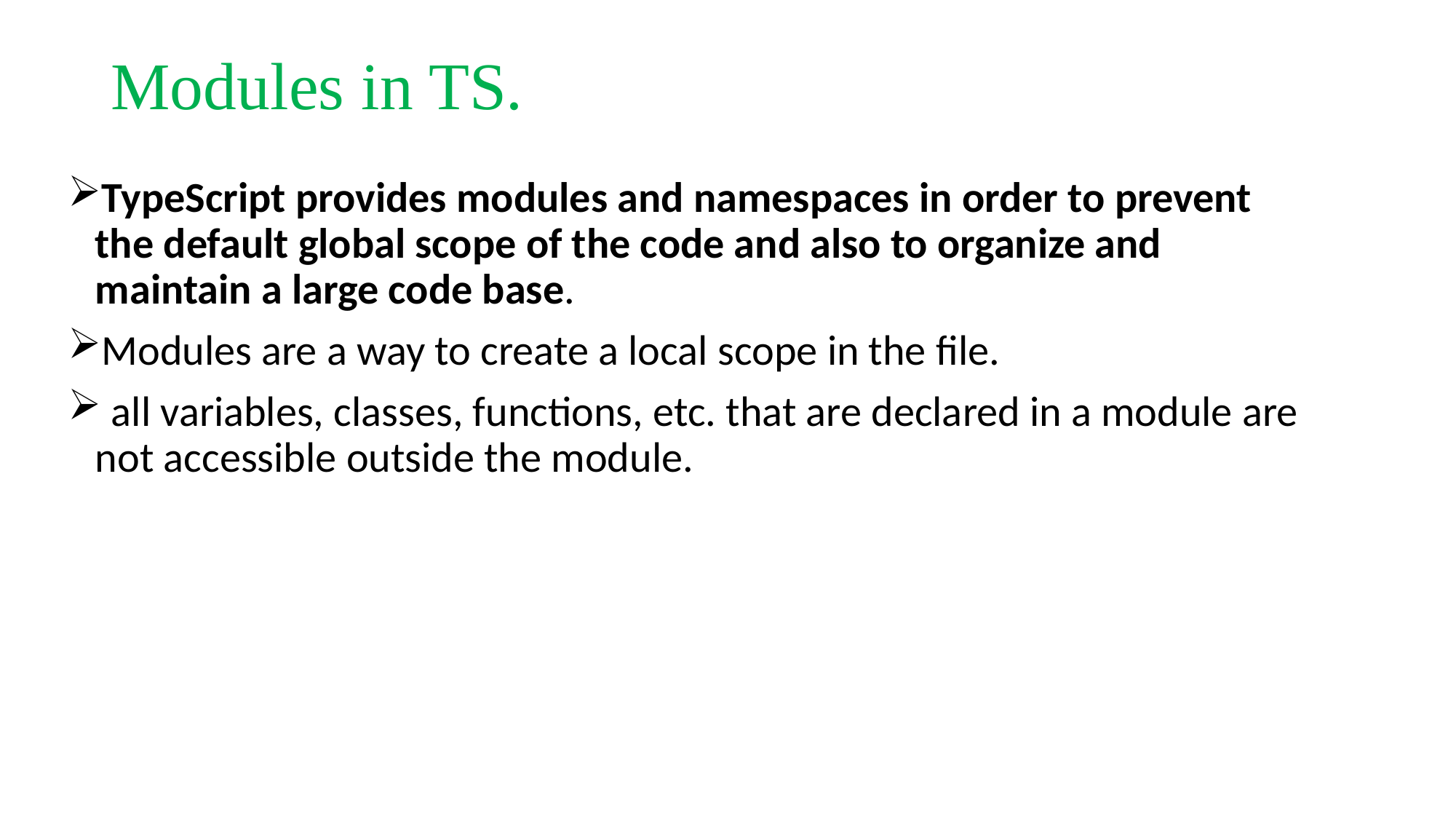

# Modules in TS.
TypeScript provides modules and namespaces in order to prevent the default global scope of the code and also to organize and maintain a large code base.
Modules are a way to create a local scope in the file.
 all variables, classes, functions, etc. that are declared in a module are not accessible outside the module.